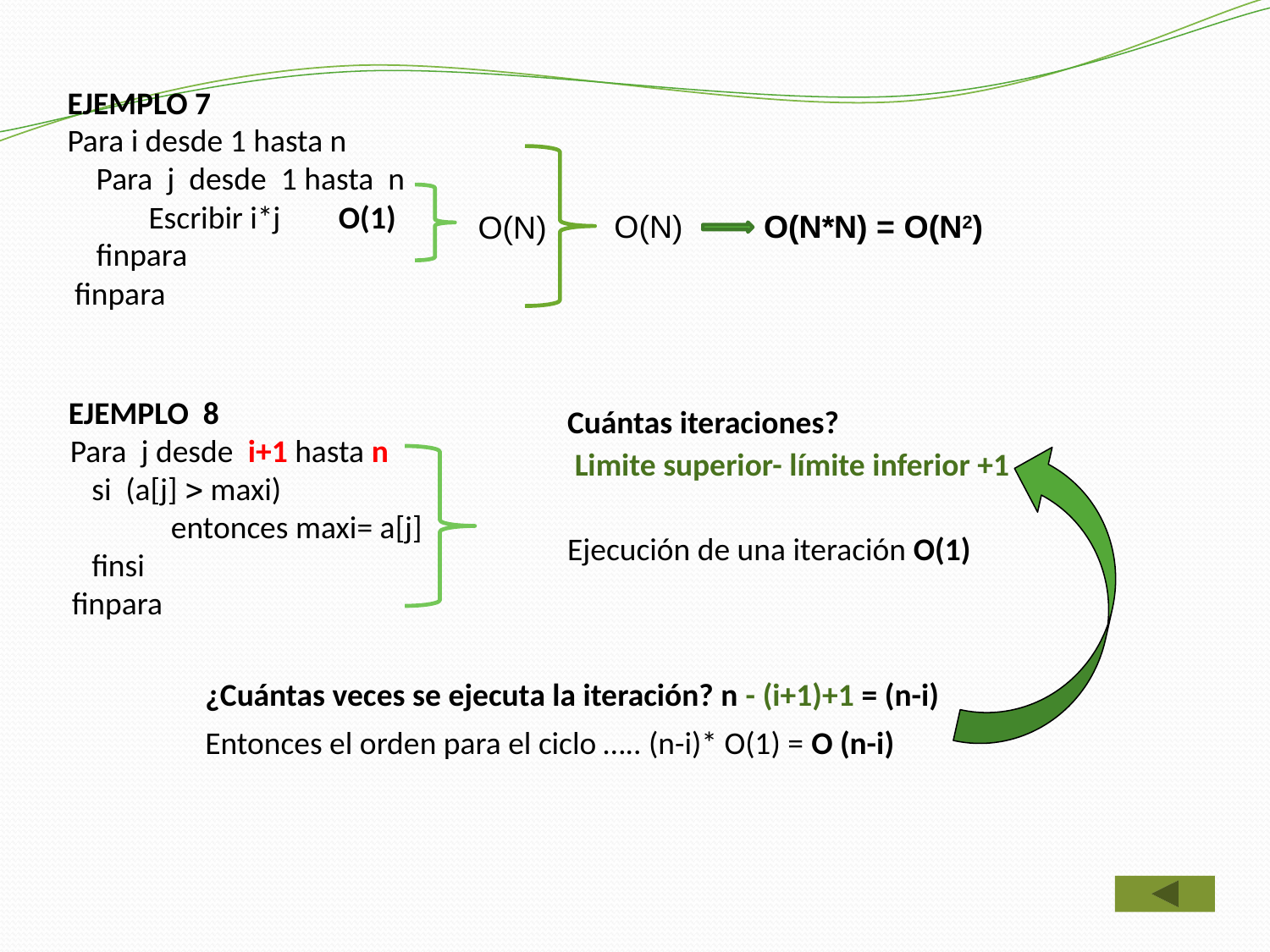

EJEMPLO 7
Para i desde 1 hasta n
    Para  j  desde  1 hasta  n
	      Escribir i*j        O(1)
    finpara
 finpara

O(N)
O(N*N) = O(N2)
O(N)

Para  j desde  i+1 hasta n
   si  (a[j] > maxi)
              entonces maxi= a[j]
   finsi
  finpara
EJEMPLO  8
Cuántas iteraciones?
 Limite superior- límite inferior +1

Ejecución de una iteración O(1)

¿Cuántas veces se ejecuta la iteración? n - (i+1)+1 = (n-i)
Entonces el orden para el ciclo ….. (n-i)* O(1) = O (n-i)